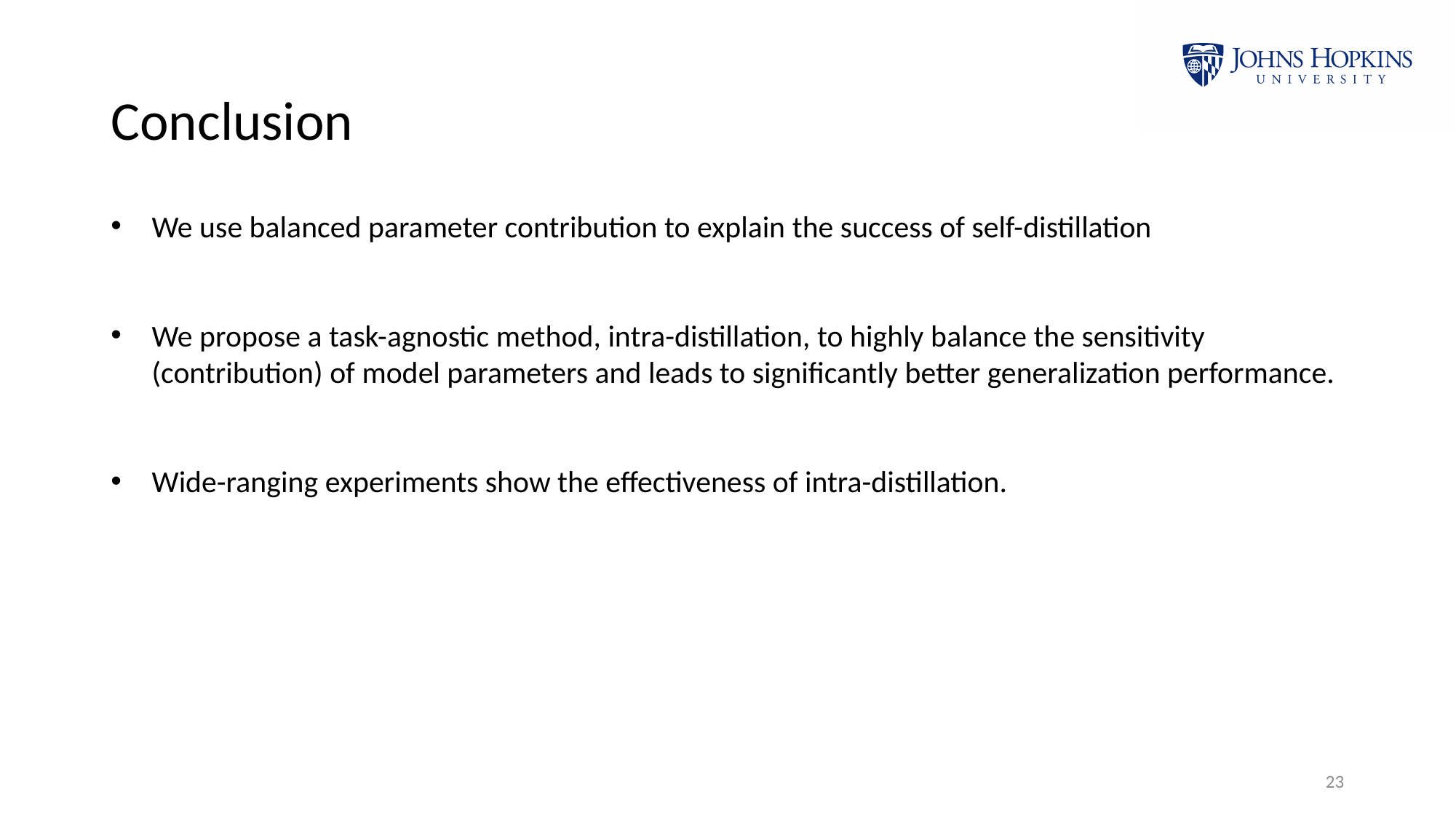

# Conclusion
We use balanced parameter contribution to explain the success of self-distillation

We propose a task-agnostic method, intra-distillation, to highly balance the sensitivity (contribution) of model parameters and leads to significantly better generalization performance.

Wide-ranging experiments show the effectiveness of intra-distillation.
23